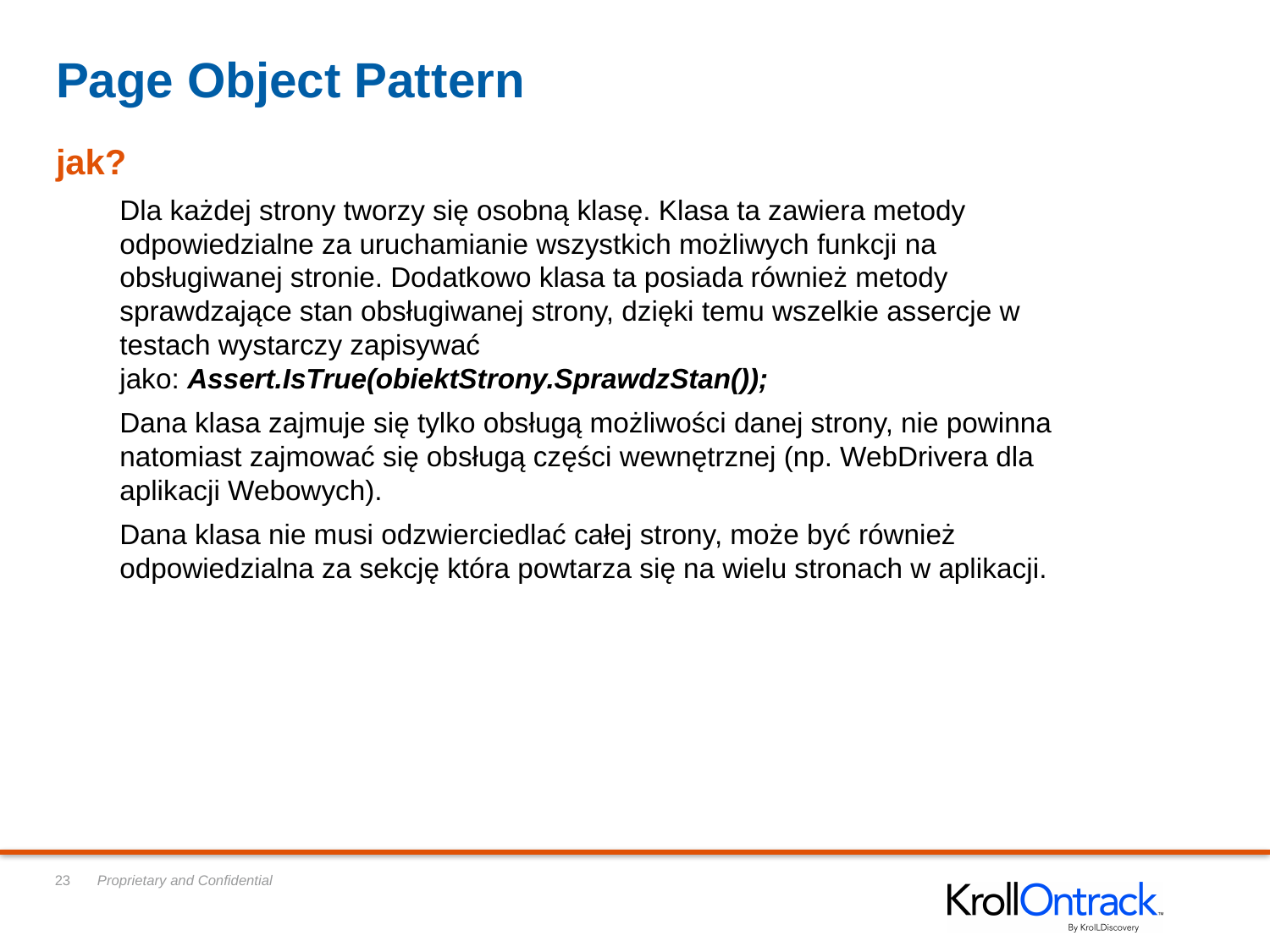

# Page Object Pattern
jak?
Dla każdej strony tworzy się osobną klasę. Klasa ta zawiera metody odpowiedzialne za uruchamianie wszystkich możliwych funkcji na obsługiwanej stronie. Dodatkowo klasa ta posiada również metody sprawdzające stan obsługiwanej strony, dzięki temu wszelkie assercje w testach wystarczy zapisywać jako: Assert.IsTrue(obiektStrony.SprawdzStan());
Dana klasa zajmuje się tylko obsługą możliwości danej strony, nie powinna natomiast zajmować się obsługą części wewnętrznej (np. WebDrivera dla aplikacji Webowych).
Dana klasa nie musi odzwierciedlać całej strony, może być również odpowiedzialna za sekcję która powtarza się na wielu stronach w aplikacji.